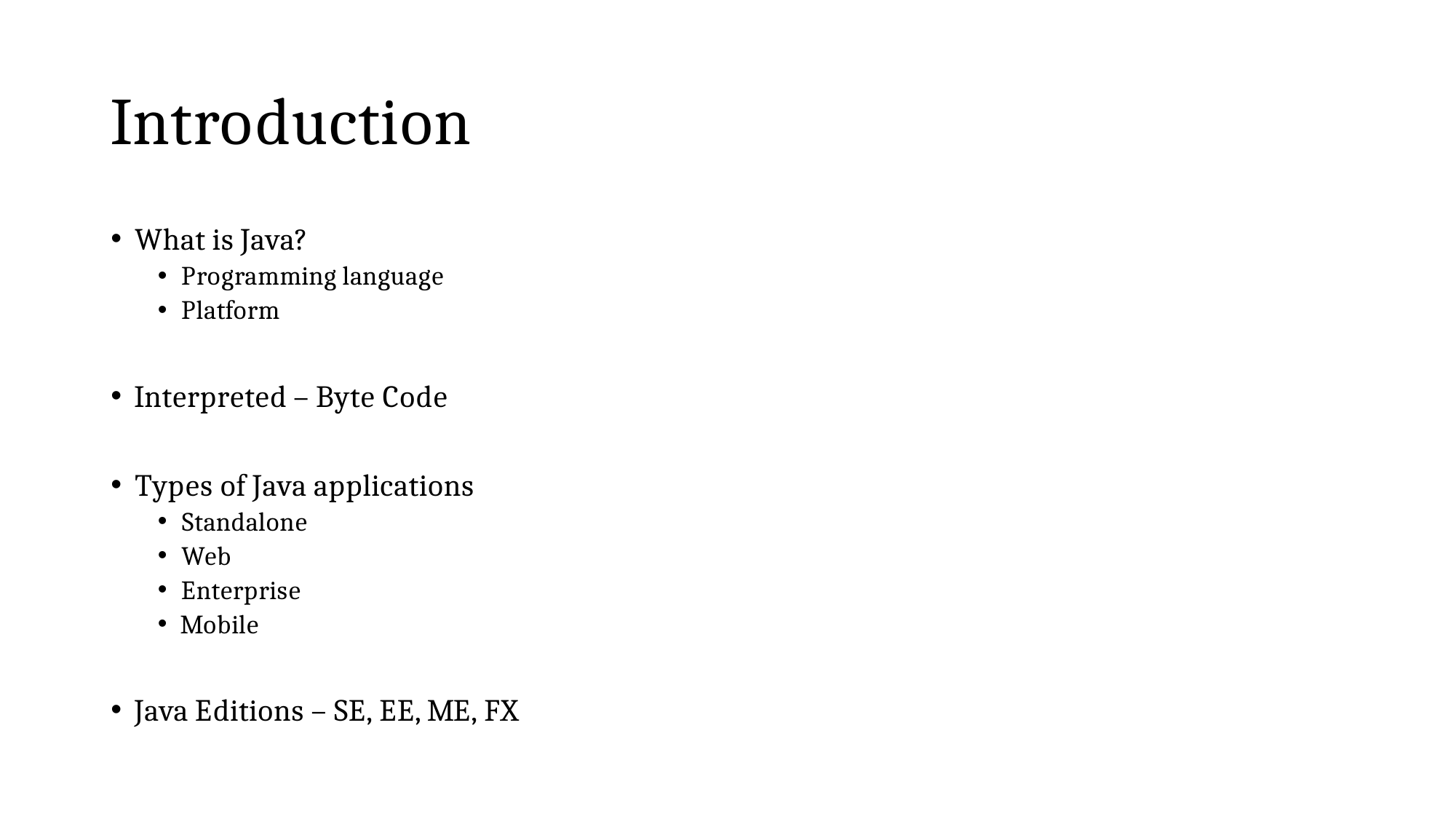

# Introduction
What is Java?
Programming language
Platform

Interpreted – Byte Code

Types of Java applications
Standalone
Web
Enterprise
Mobile

Java Editions – SE, EE, ME, FX